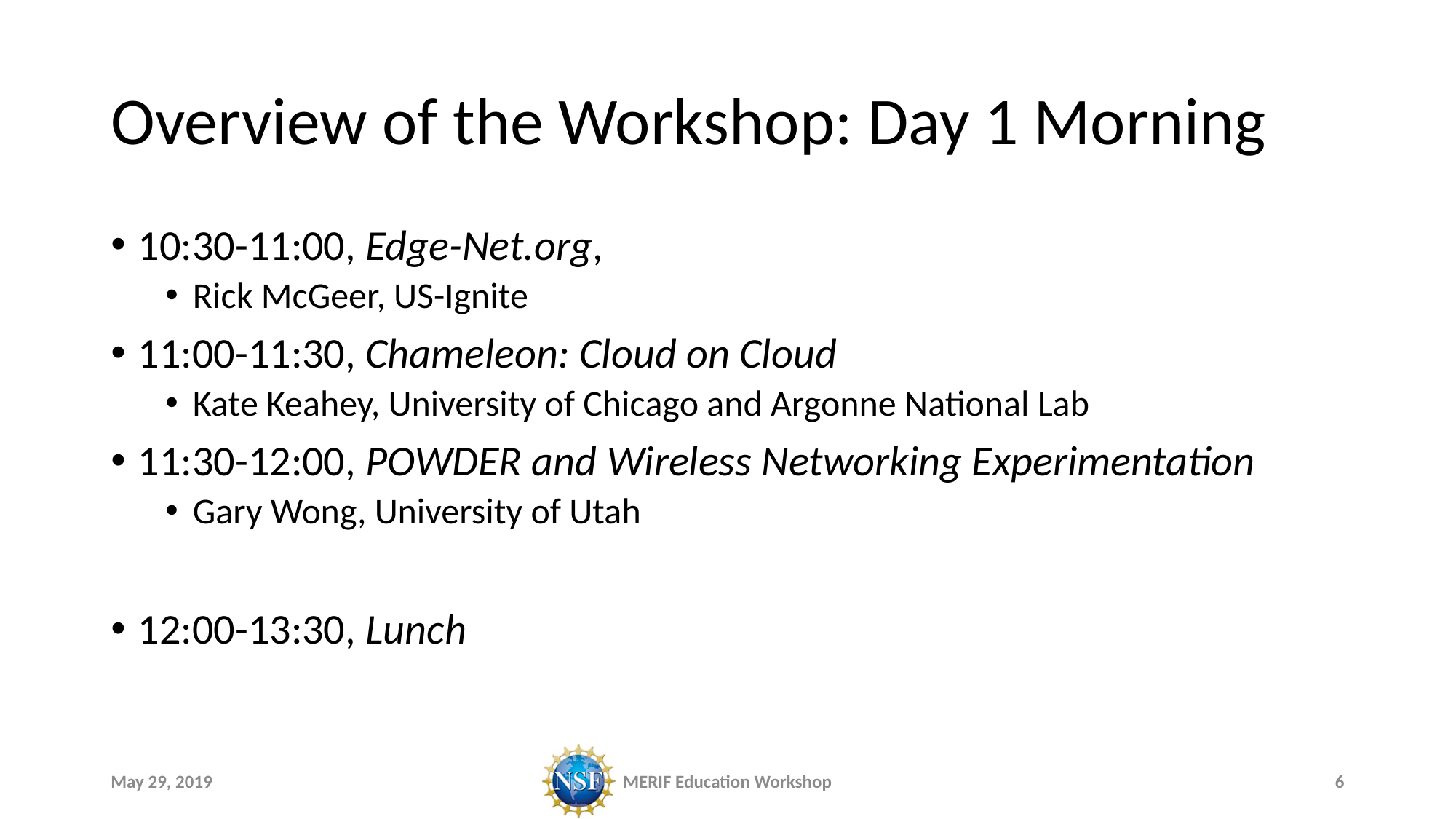

# Overview of the Workshop: Day 1 Morning
10:30-11:00, Edge-Net.org,
Rick McGeer, US-Ignite
11:00-11:30, Chameleon: Cloud on Cloud
Kate Keahey, University of Chicago and Argonne National Lab
11:30-12:00, POWDER and Wireless Networking Experimentation
Gary Wong, University of Utah

12:00-13:30, Lunch
May 29, 2019
MERIF Education Workshop
6